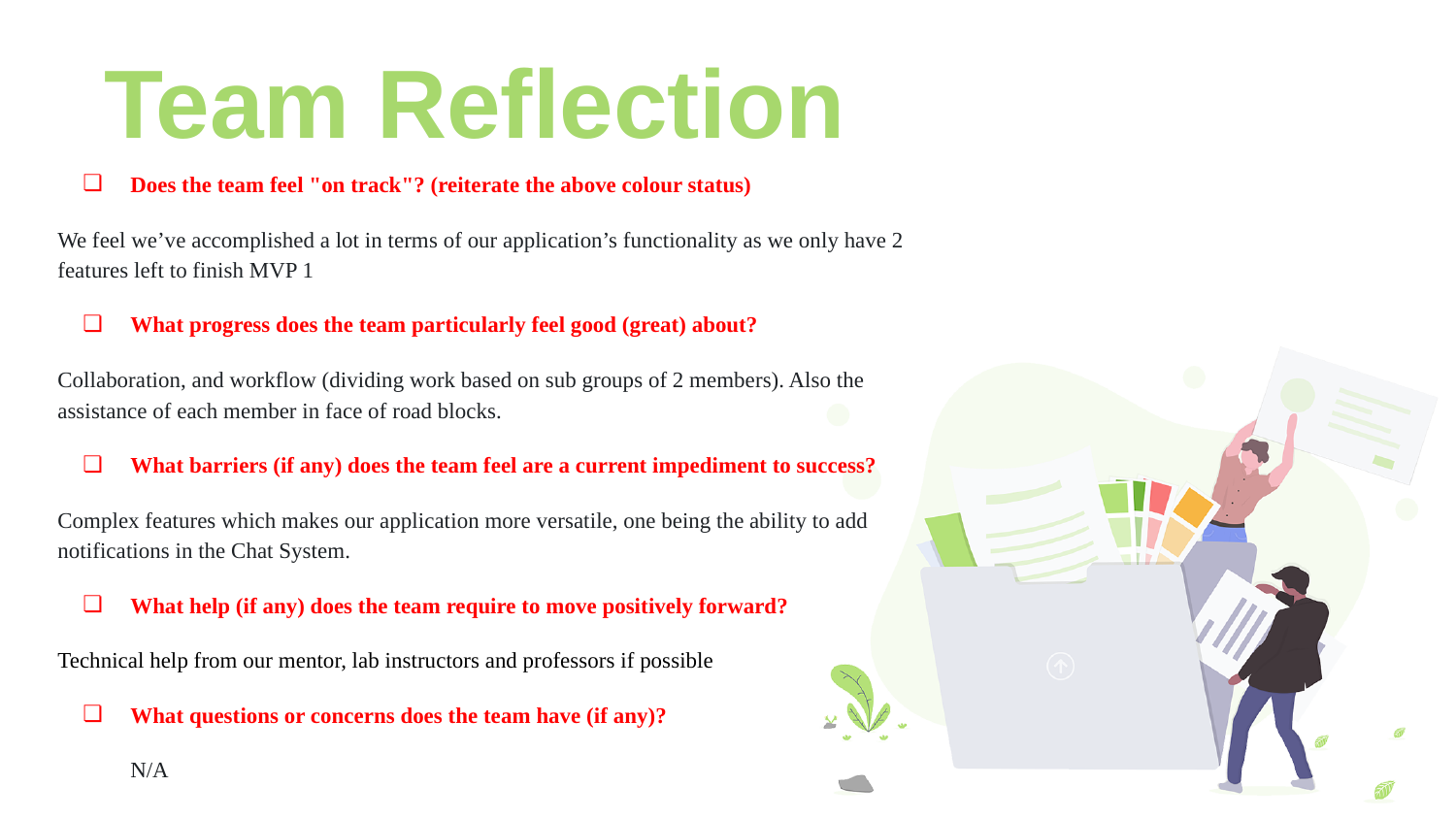

# Team Reflection
Does the team feel "on track"? (reiterate the above colour status)
We feel we’ve accomplished a lot in terms of our application’s functionality as we only have 2 features left to finish MVP 1
What progress does the team particularly feel good (great) about?
Collaboration, and workflow (dividing work based on sub groups of 2 members). Also the assistance of each member in face of road blocks.
What barriers (if any) does the team feel are a current impediment to success?
Complex features which makes our application more versatile, one being the ability to add notifications in the Chat System.
What help (if any) does the team require to move positively forward?
Technical help from our mentor, lab instructors and professors if possible
What questions or concerns does the team have (if any)?
N/A